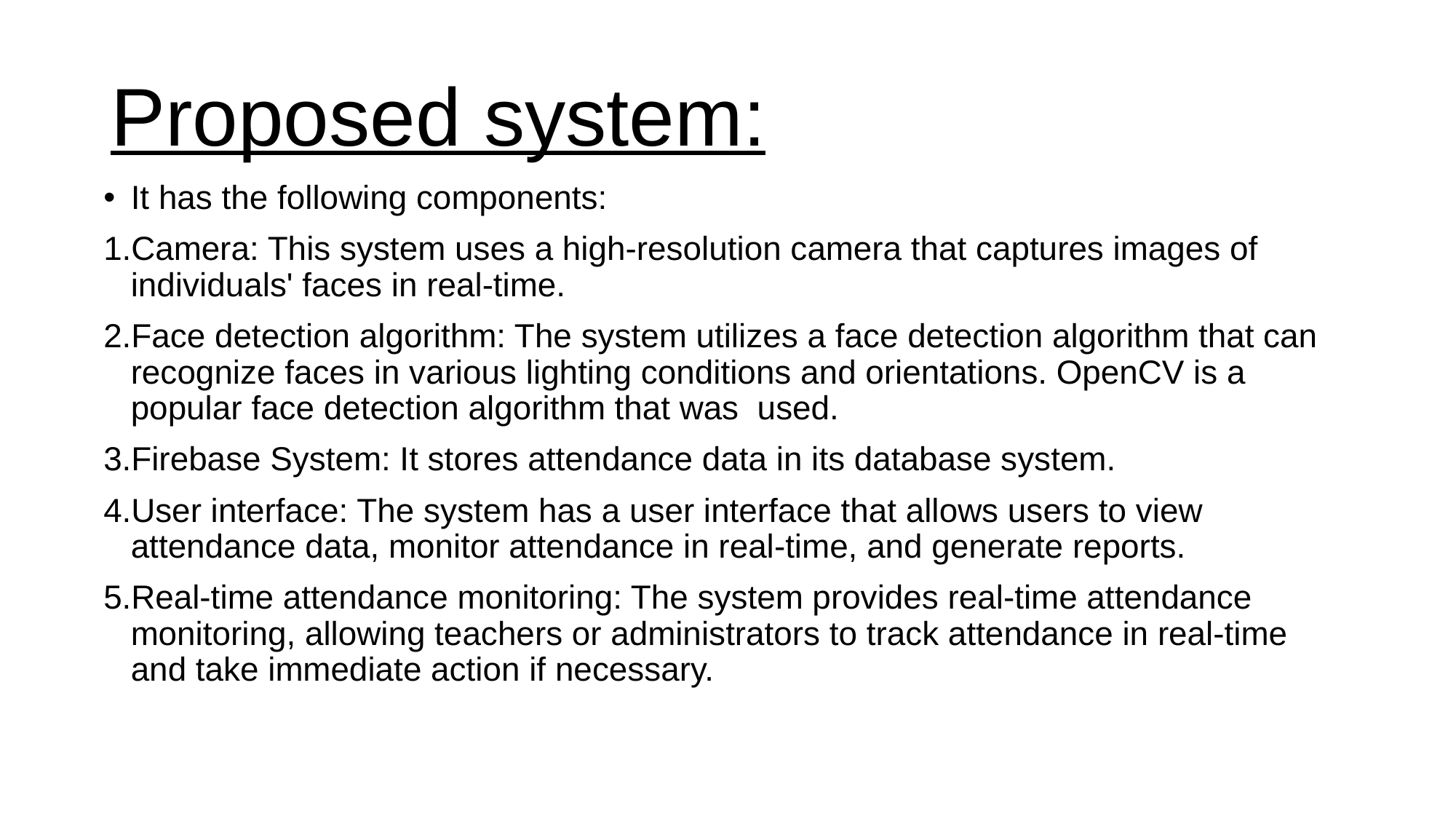

# Proposed system:
It has the following components:
Camera: This system uses a high-resolution camera that captures images of individuals' faces in real-time.
Face detection algorithm: The system utilizes a face detection algorithm that can recognize faces in various lighting conditions and orientations. OpenCV is a popular face detection algorithm that was  used.
Firebase System: It stores attendance data in its database system.
User interface: The system has a user interface that allows users to view attendance data, monitor attendance in real-time, and generate reports.
Real-time attendance monitoring: The system provides real-time attendance monitoring, allowing teachers or administrators to track attendance in real-time and take immediate action if necessary.